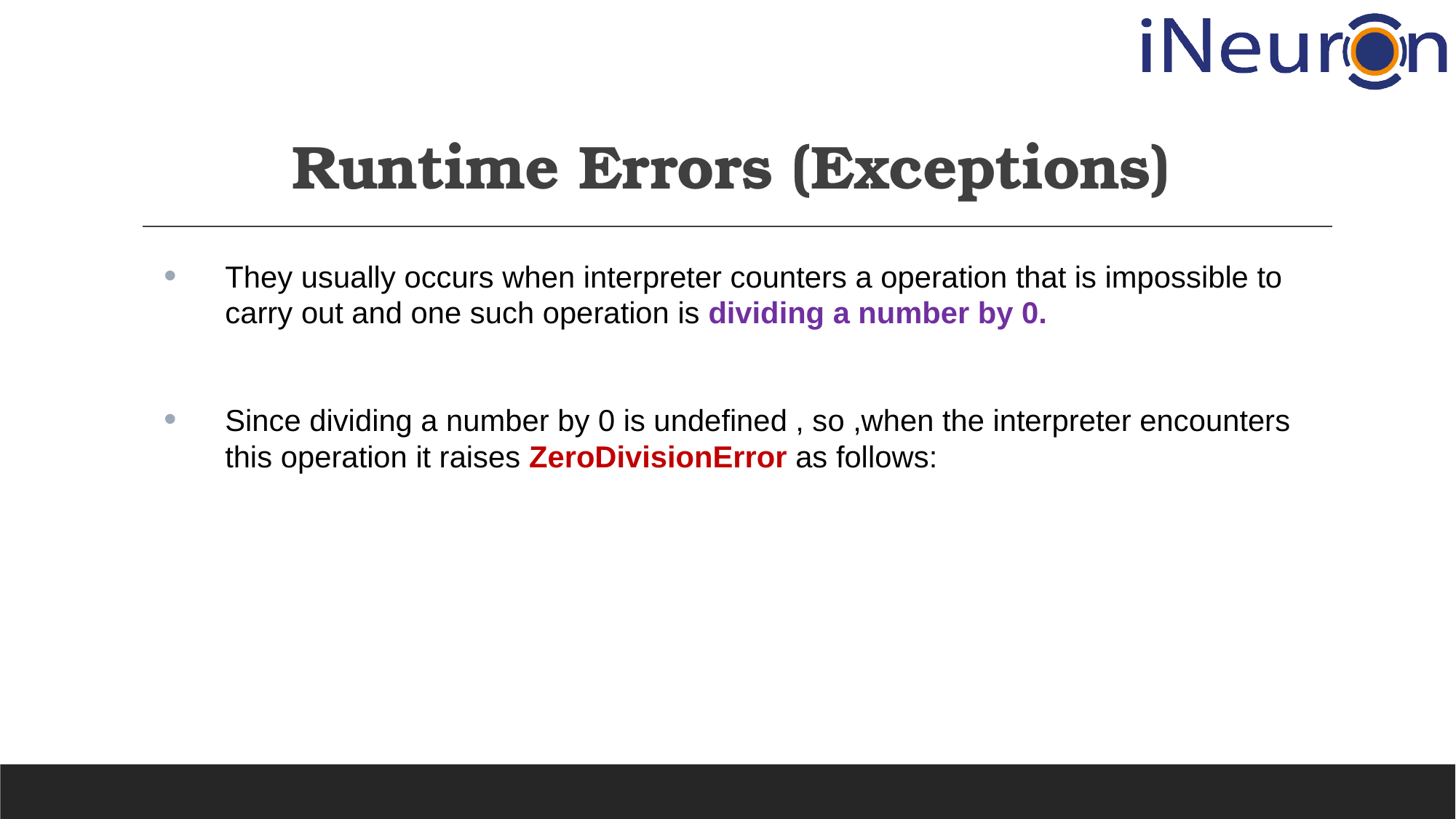

# Runtime Errors (Exceptions)
They usually occurs when interpreter counters a operation that is impossible to carry out and one such operation is dividing a number by 0.

Since dividing a number by 0 is undefined , so ,when the interpreter encounters this operation it raises ZeroDivisionError as follows: